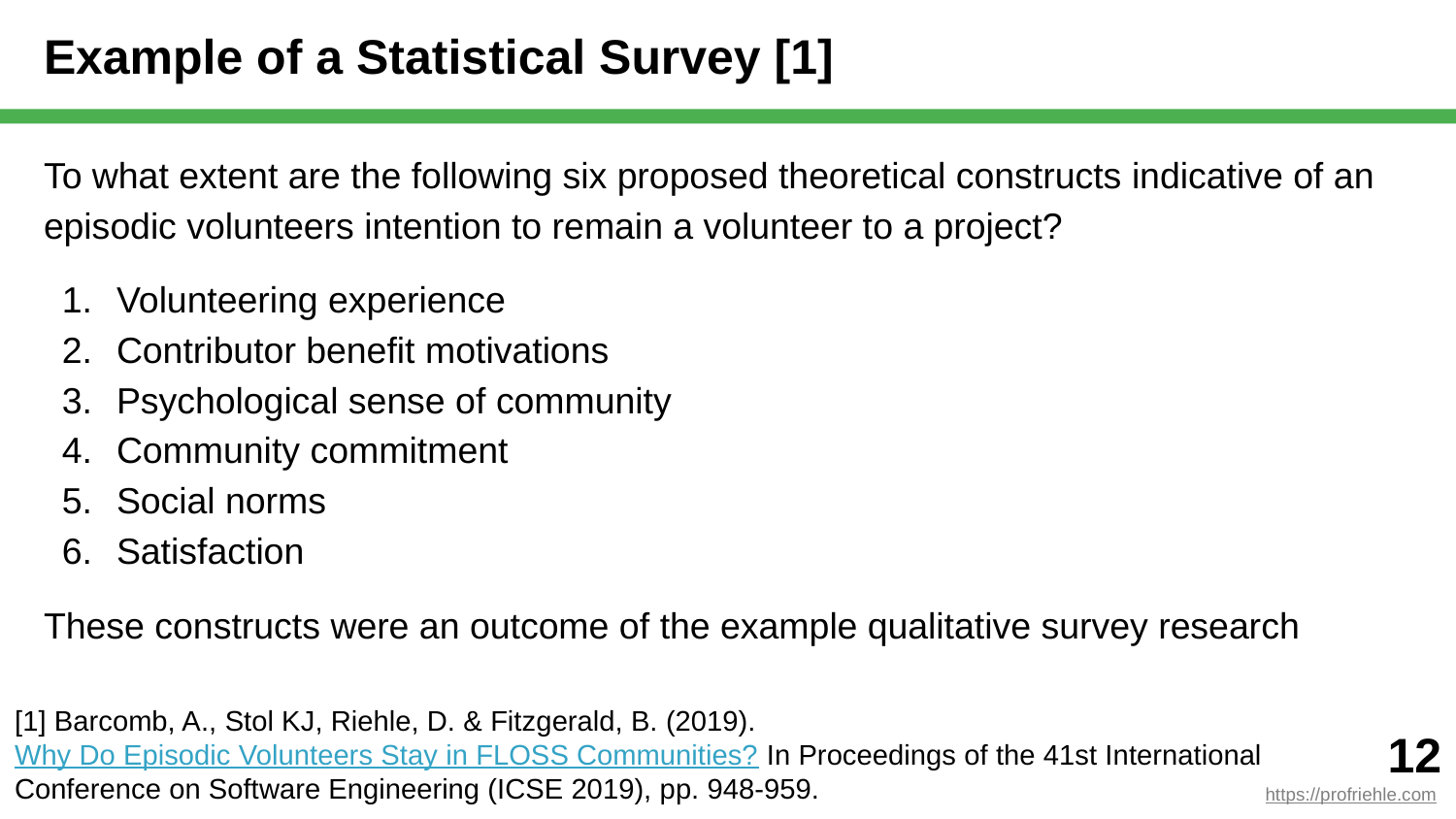

# Example of a Statistical Survey [1]
To what extent are the following six proposed theoretical constructs indicative of an episodic volunteers intention to remain a volunteer to a project?
Volunteering experience
Contributor benefit motivations
Psychological sense of community
Community commitment
Social norms
Satisfaction
These constructs were an outcome of the example qualitative survey research
[1] Barcomb, A., Stol KJ, Riehle, D. & Fitzgerald, B. (2019). Why Do Episodic Volunteers Stay in FLOSS Communities? In Proceedings of the 41st International Conference on Software Engineering (ICSE 2019), pp. 948-959.
12
https://profriehle.com